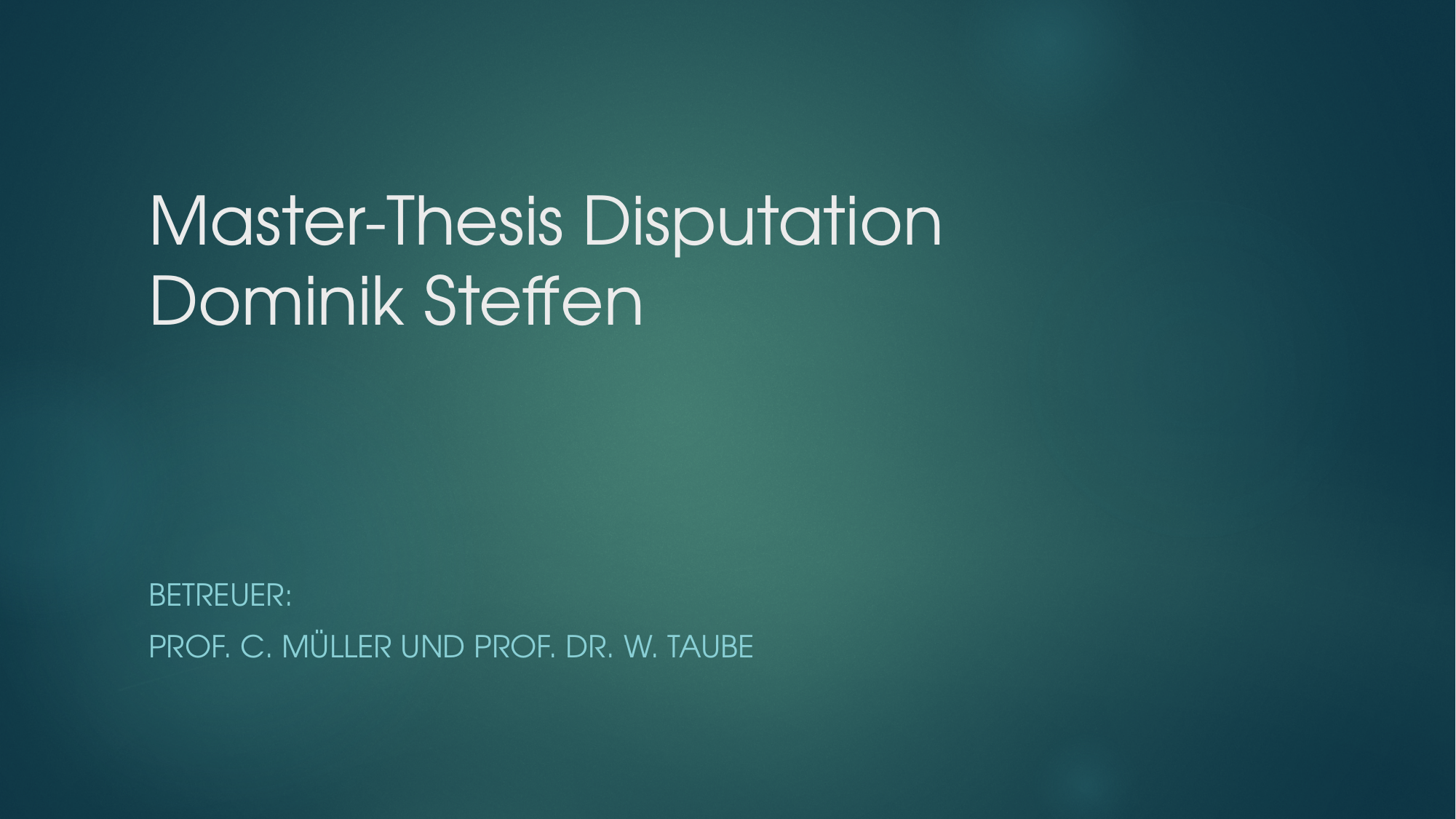

# Master-Thesis Disputation Dominik Steffen
Betreuer:
Prof. C. Müller und Prof. Dr. W. Taube